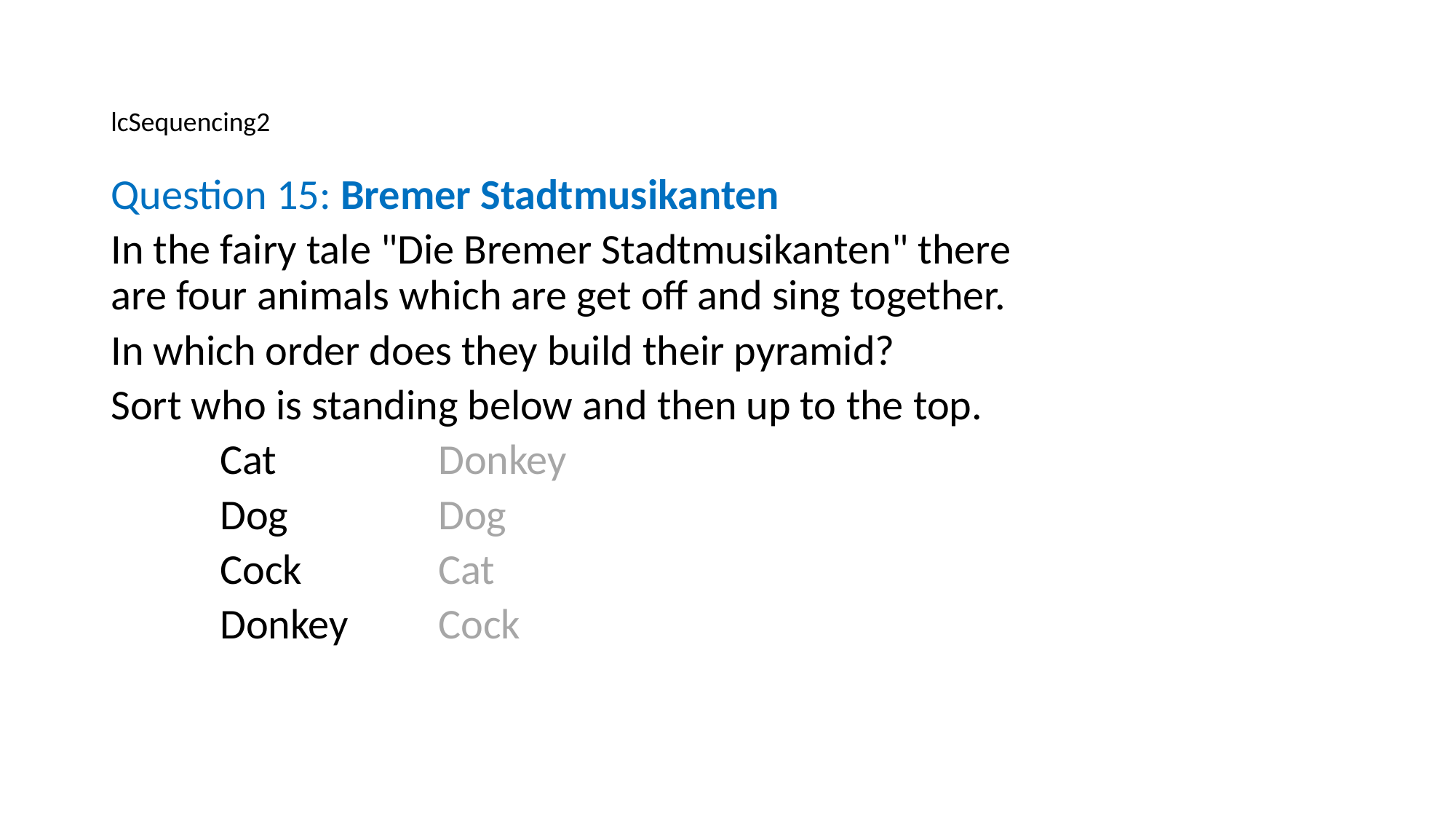

# lcSequencing2
Question 15: Bremer Stadtmusikanten
In the fairy tale "Die Bremer Stadtmusikanten" there are four animals which are get off and sing together.
In which order does they build their pyramid?
Sort who is standing below and then up to the top.
	Cat		Donkey
	Dog		Dog
	Cock		Cat
	Donkey	Cock